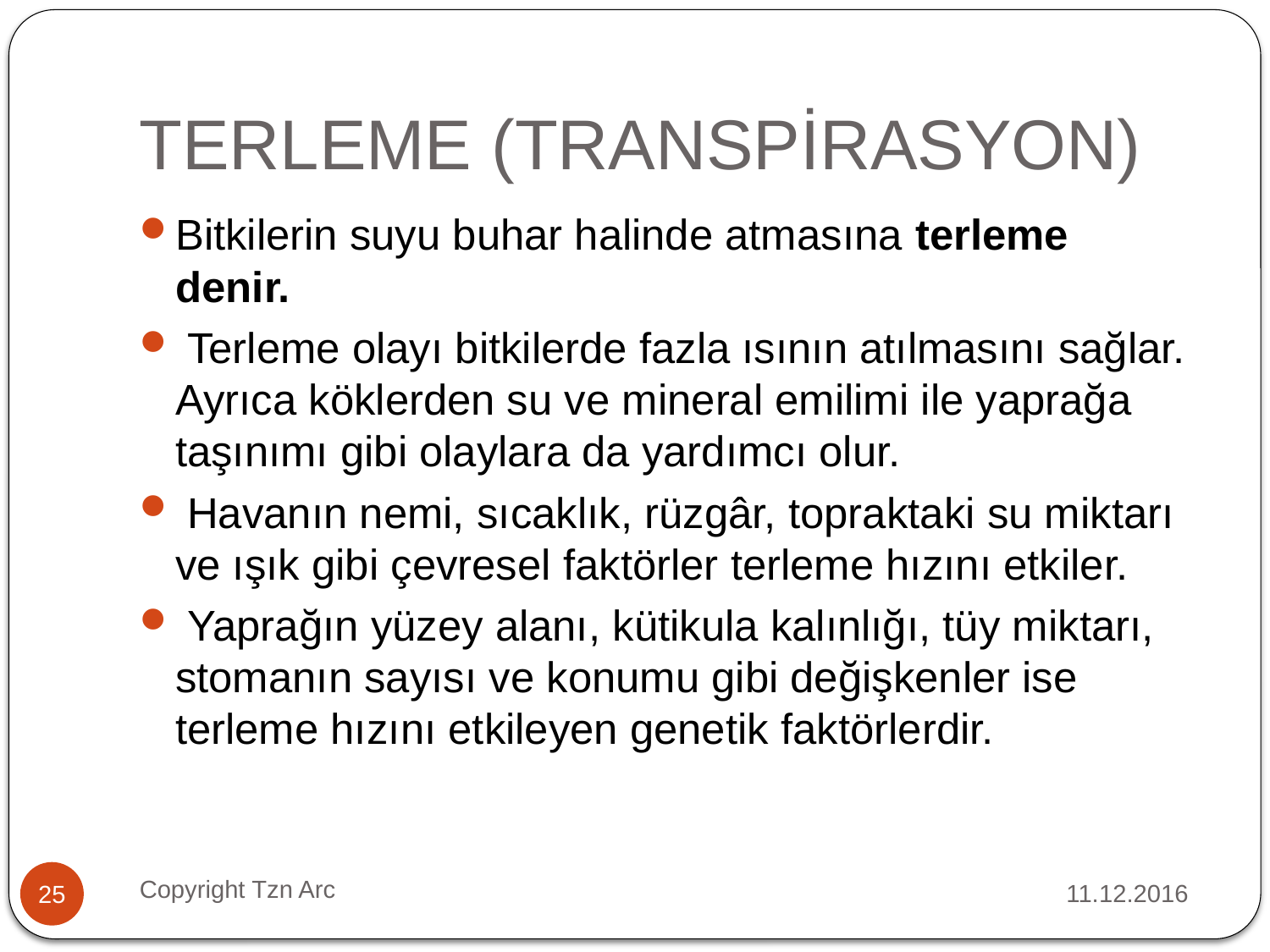

# TERLEME (TRANSPİRASYON)
Bitkilerin suyu buhar halinde atmasına terleme denir.
 Terleme olayı bitkilerde fazla ısının atılmasını sağlar. Ayrıca köklerden su ve mineral emilimi ile yaprağa taşınımı gibi olaylara da yardımcı olur.
 Havanın nemi, sıcaklık, rüzgâr, topraktaki su miktarı ve ışık gibi çevresel faktörler terleme hızını etkiler.
 Yaprağın yüzey alanı, kütikula kalınlığı, tüy miktarı, stomanın sayısı ve konumu gibi değişkenler ise terleme hızını etkileyen genetik faktörlerdir.
Copyright Tzn Arc
11.12.2016
25